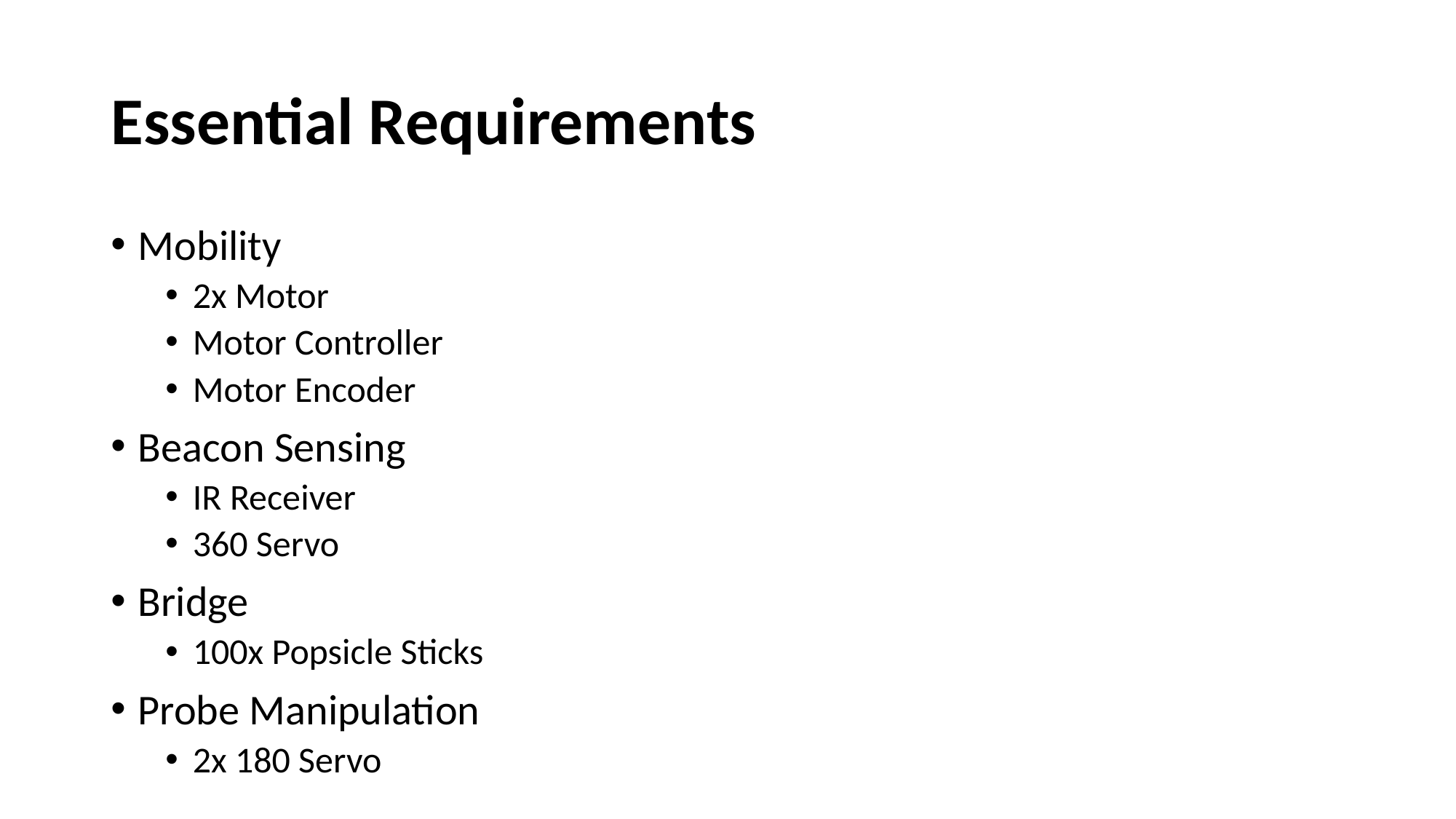

# Essential Requirements
Mobility
2x Motor
Motor Controller
Motor Encoder
Beacon Sensing
IR Receiver
360 Servo
Bridge
100x Popsicle Sticks
Probe Manipulation
2x 180 Servo